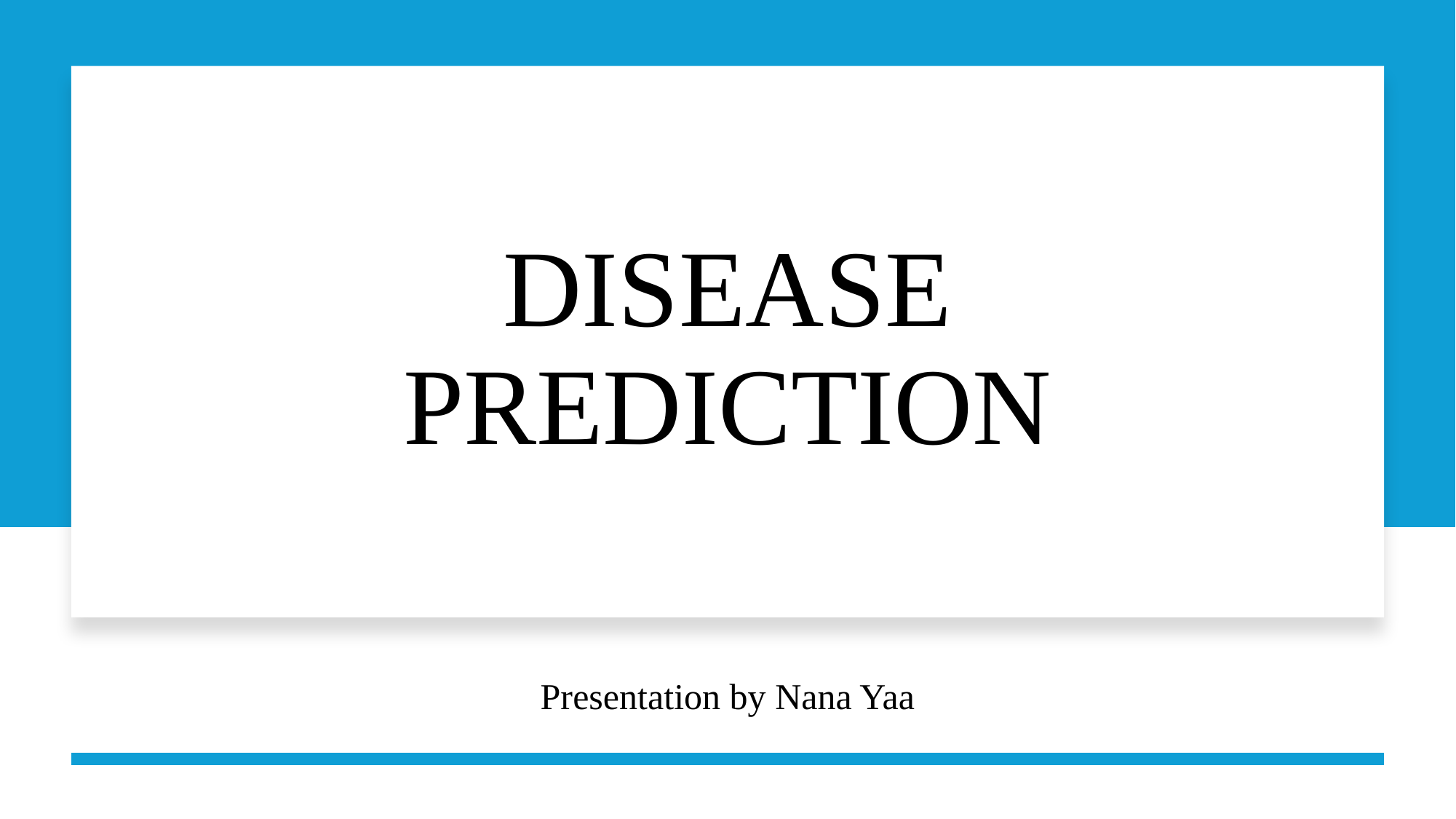

# DISEASE PREDICTION
Presentation by Nana Yaa